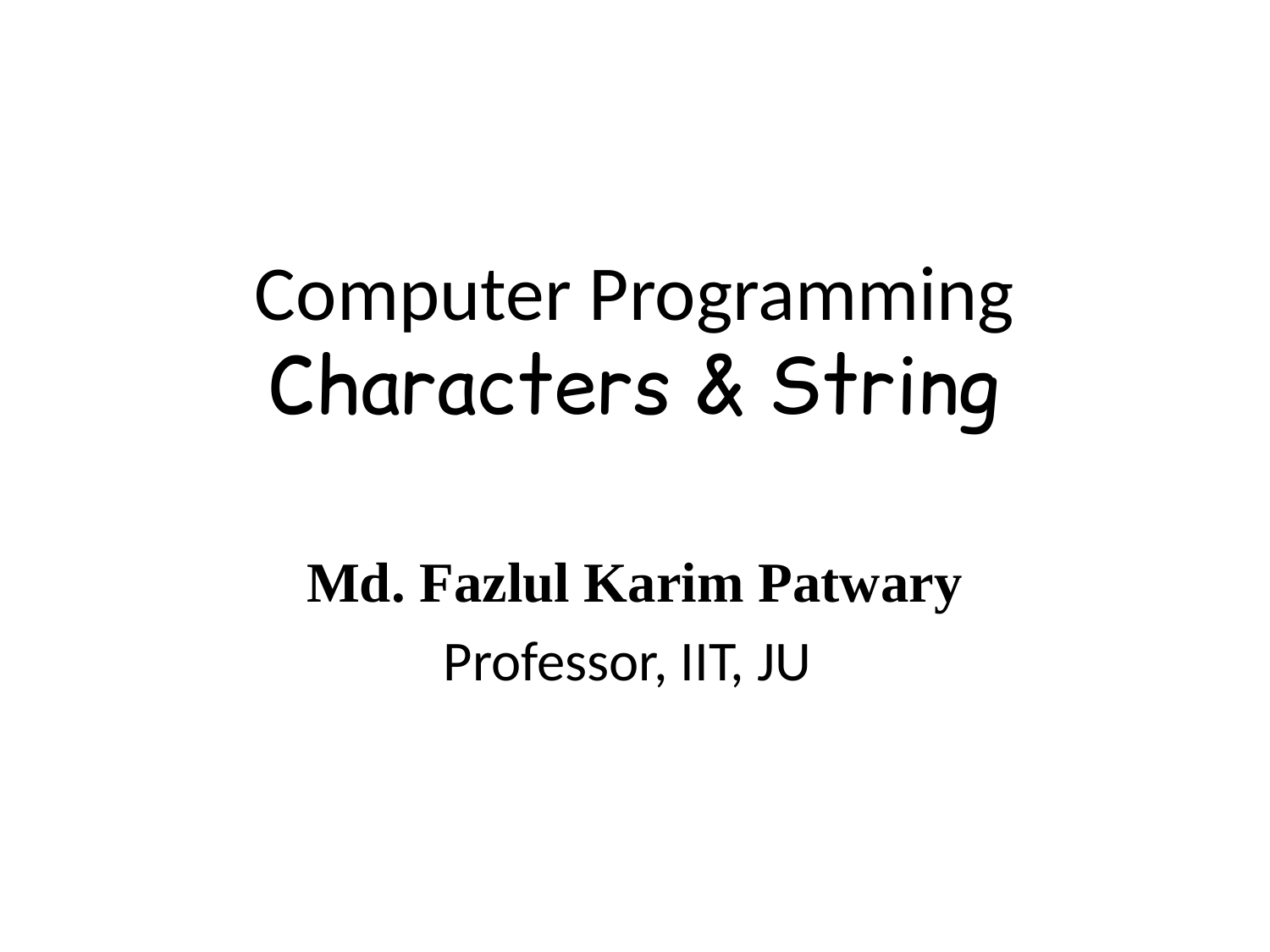

#

Computer Programming
Characters & String

Md. Fazlul Karim Patwary
Professor, IIT, JU